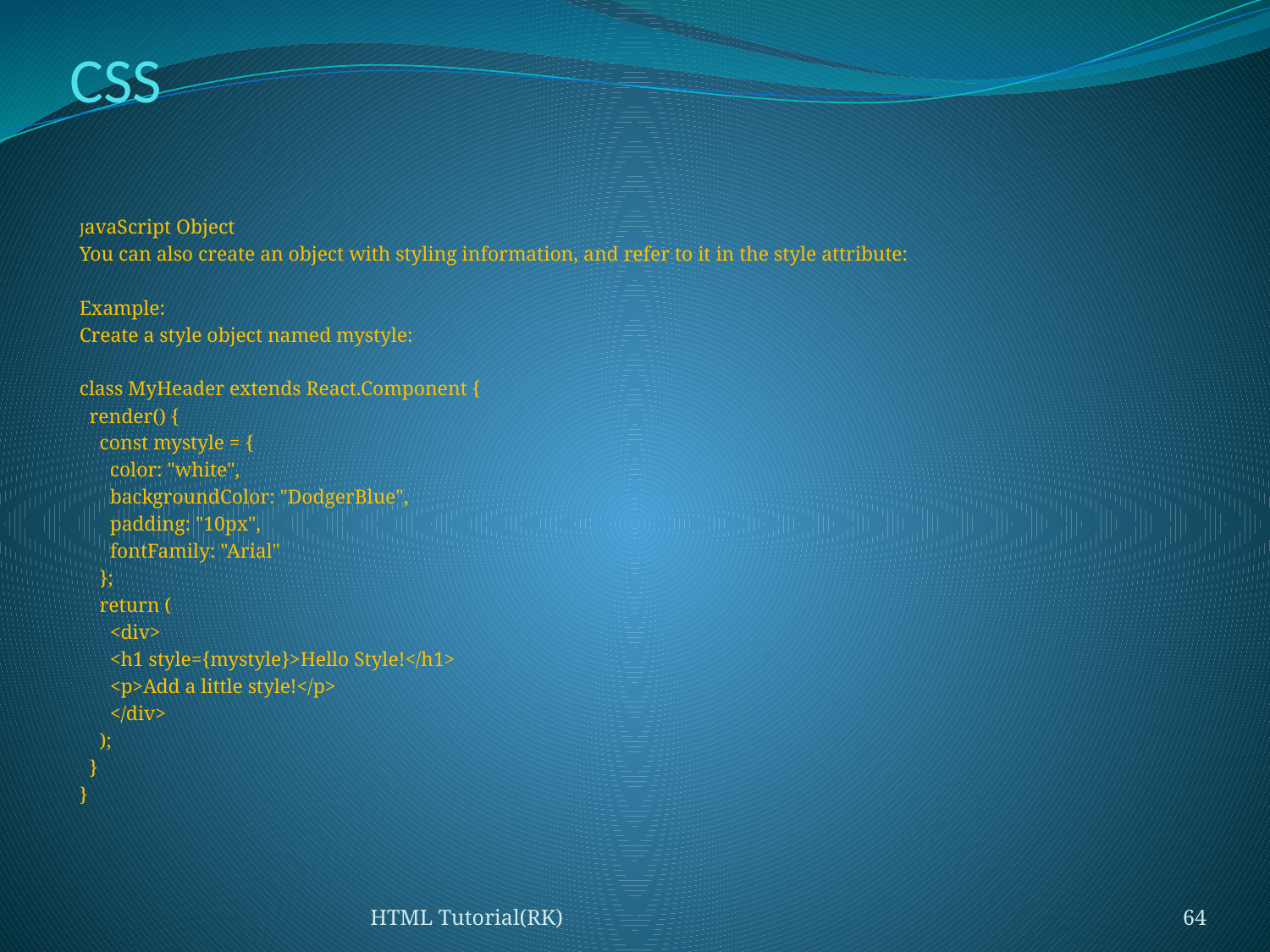

# CSS
JavaScript Object
You can also create an object with styling information, and refer to it in the style attribute:

Example:
Create a style object named mystyle:

class MyHeader extends React.Component {
  render() {
    const mystyle = {
      color: "white",
      backgroundColor: "DodgerBlue",
      padding: "10px",
      fontFamily: "Arial"
    };
    return (
      <div>
      <h1 style={mystyle}>Hello Style!</h1>
      <p>Add a little style!</p>
      </div>
    );
  }
}

HTML Tutorial(RK)
64